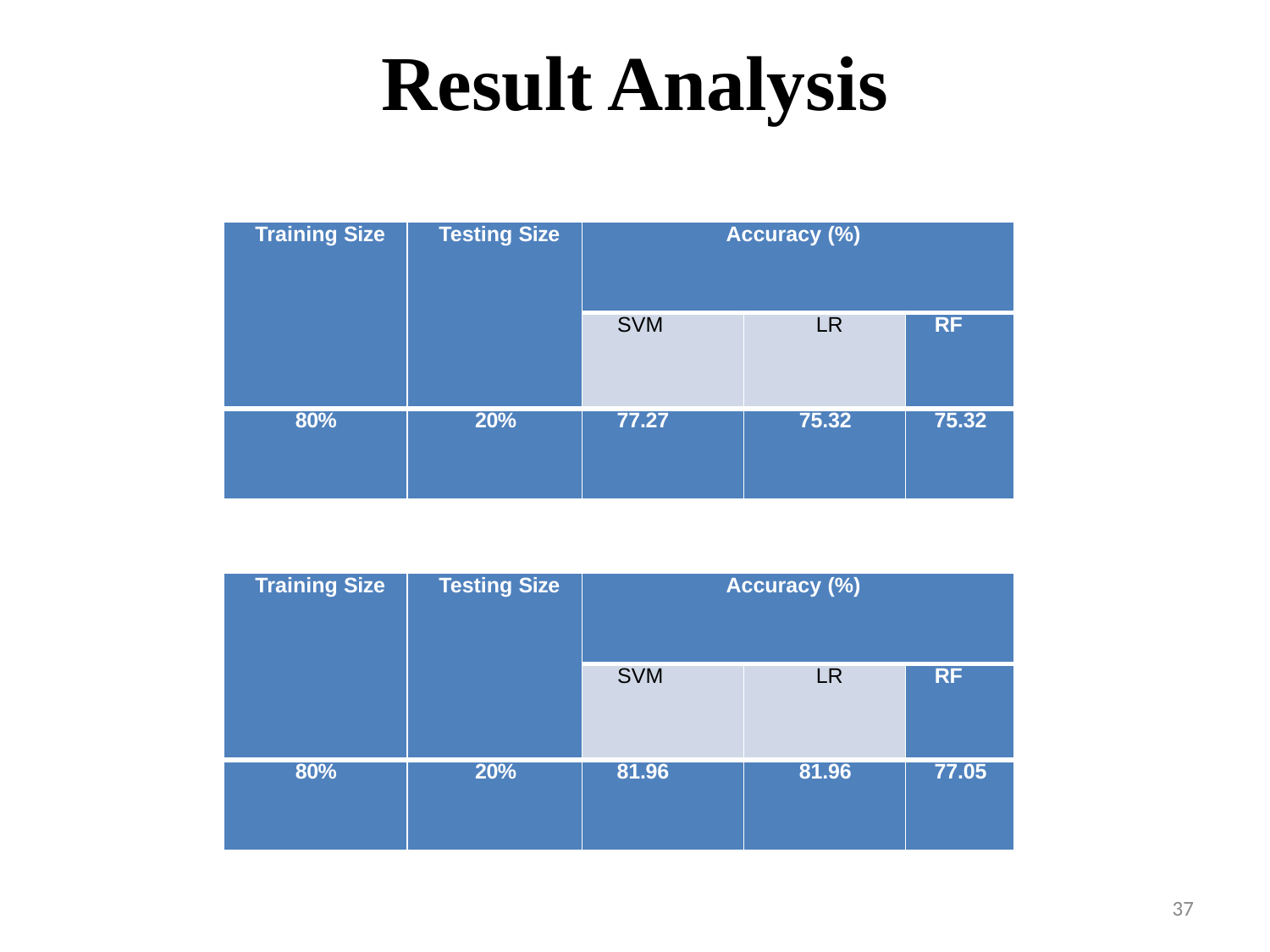

# Result Analysis

| Training Size | Testing Size | Accuracy (%) |  |  |
| --- | --- | --- | --- | --- |
|  |  | SVM | LR | RF |
| 80% | 20% | 77.27 | 75.32 | 75.32 |
| Training Size | Testing Size | Accuracy (%) |  |  |
| --- | --- | --- | --- | --- |
|  |  | SVM | LR | RF |
| 80% | 20% | 81.96 | 81.96 | 77.05 |
37